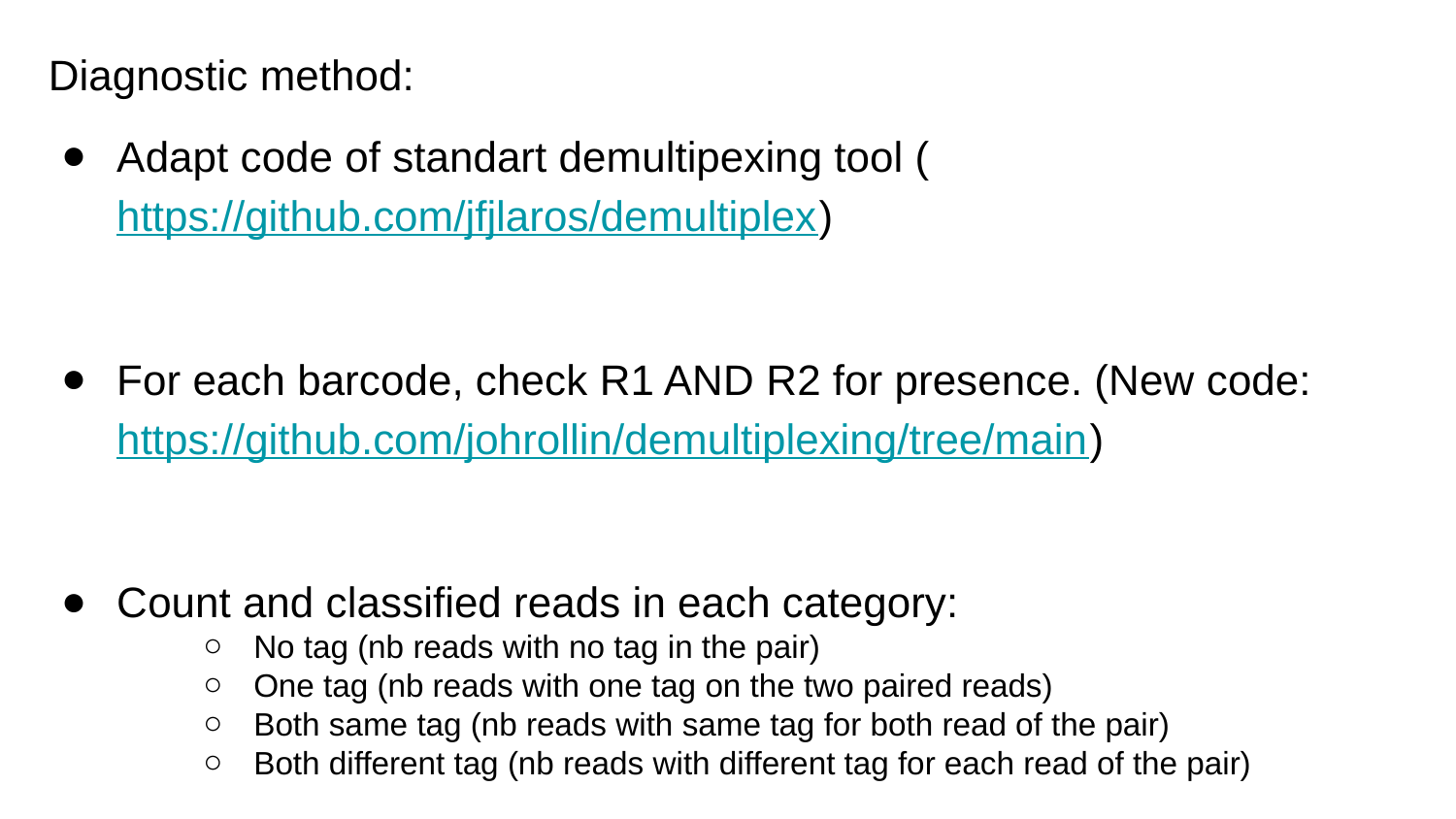

Diagnostic method:
Adapt code of standart demultipexing tool (https://github.com/jfjlaros/demultiplex)

For each barcode, check R1 AND R2 for presence. (New code: https://github.com/johrollin/demultiplexing/tree/main)

Count and classified reads in each category:
No tag (nb reads with no tag in the pair)
One tag (nb reads with one tag on the two paired reads)
Both same tag (nb reads with same tag for both read of the pair)
Both different tag (nb reads with different tag for each read of the pair)